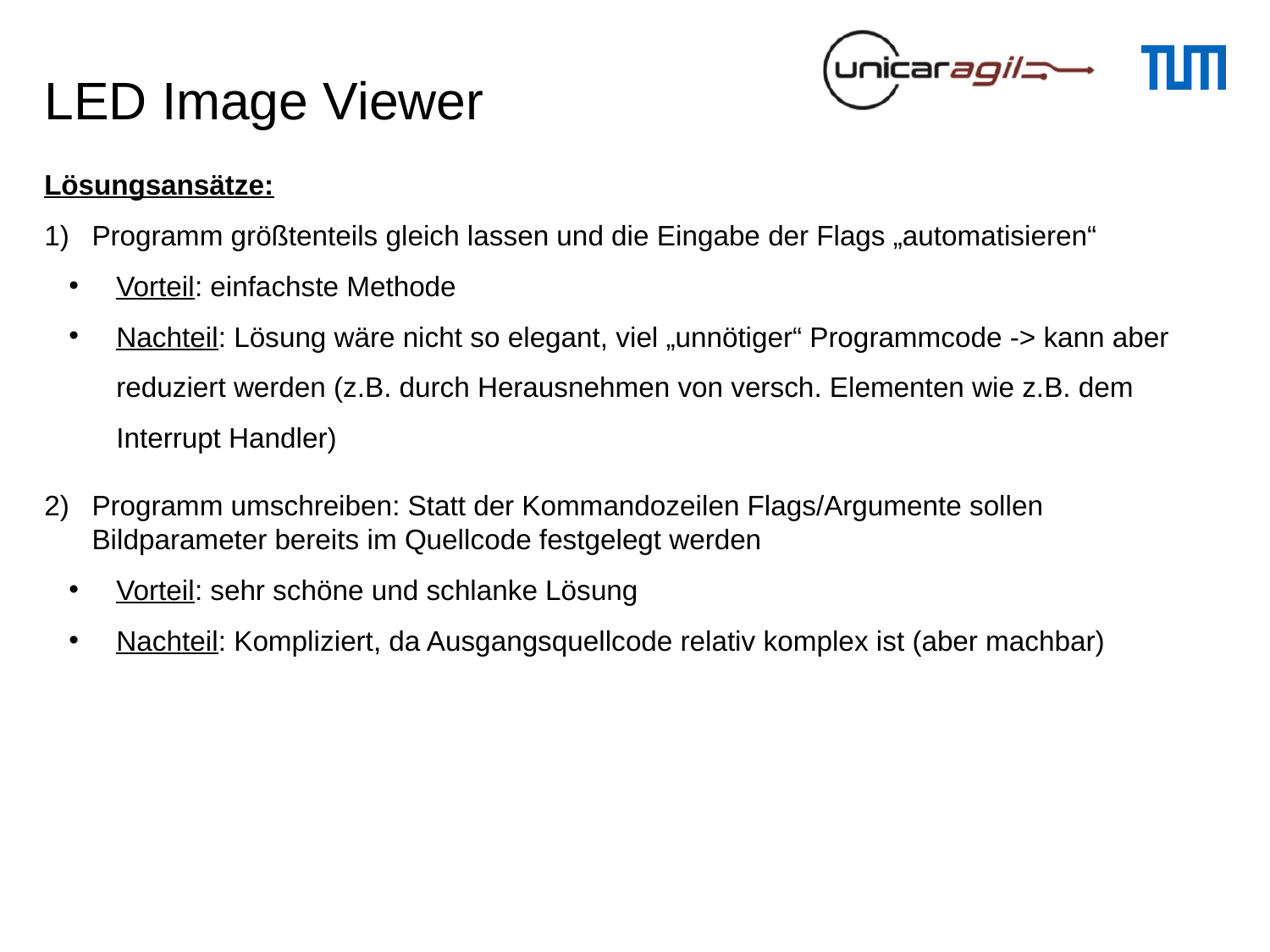

# LED Image Viewer
Lösungsansätze:
Programm größtenteils gleich lassen und die Eingabe der Flags „automatisieren“
Vorteil: einfachste Methode
Nachteil: Lösung wäre nicht so elegant, viel „unnötiger“ Programmcode -> kann aber reduziert werden (z.B. durch Herausnehmen von versch. Elementen wie z.B. dem Interrupt Handler)

Programm umschreiben: Statt der Kommandozeilen Flags/Argumente sollen Bildparameter bereits im Quellcode festgelegt werden
Vorteil: sehr schöne und schlanke Lösung
Nachteil: Kompliziert, da Ausgangsquellcode relativ komplex ist (aber machbar)